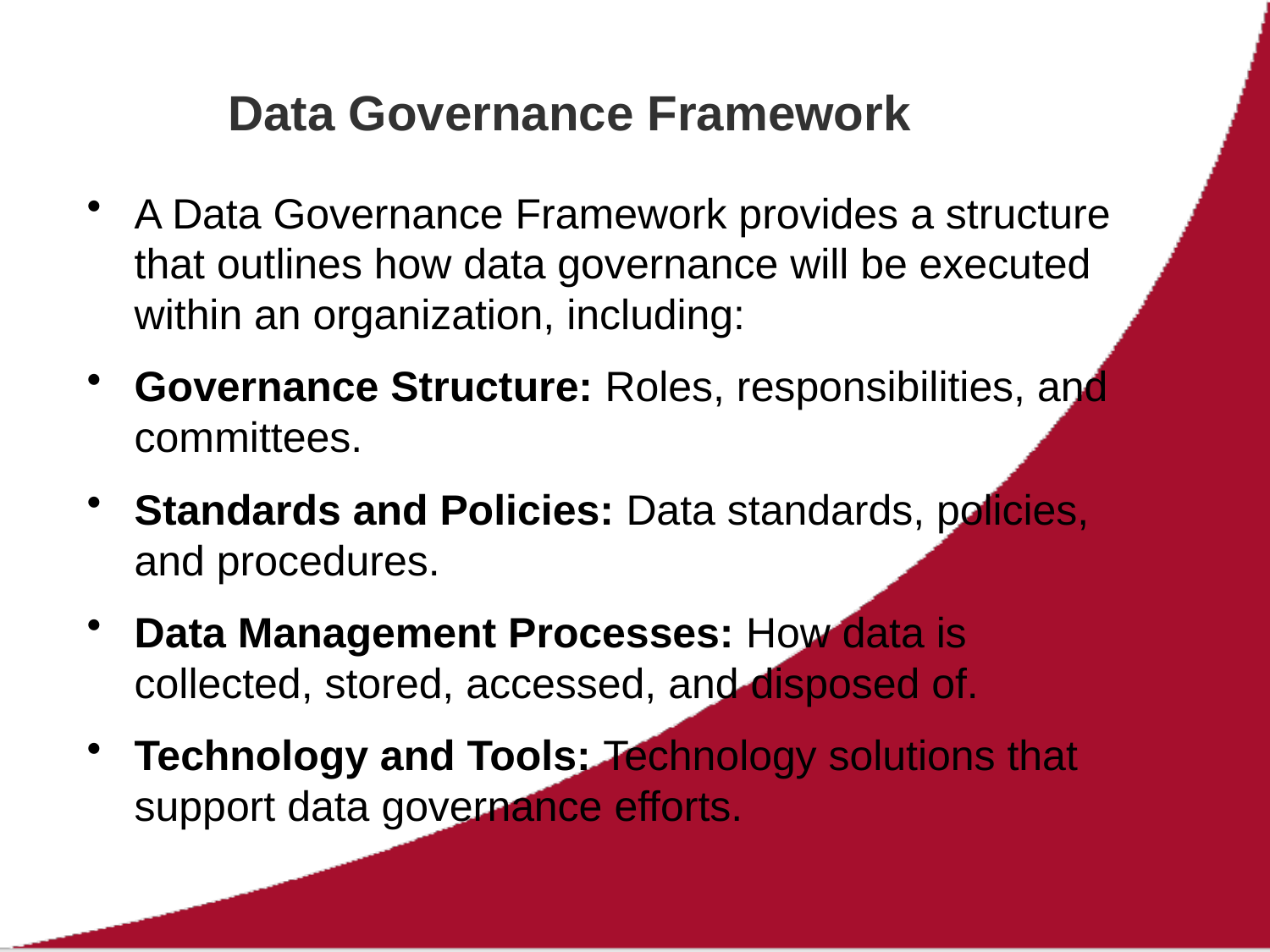

# Data Governance Framework
A Data Governance Framework provides a structure that outlines how data governance will be executed within an organization, including:
Governance Structure: Roles, responsibilities, and committees.
Standards and Policies: Data standards, policies, and procedures.
Data Management Processes: How data is collected, stored, accessed, and disposed of.
Technology and Tools: Technology solutions that support data governance efforts.